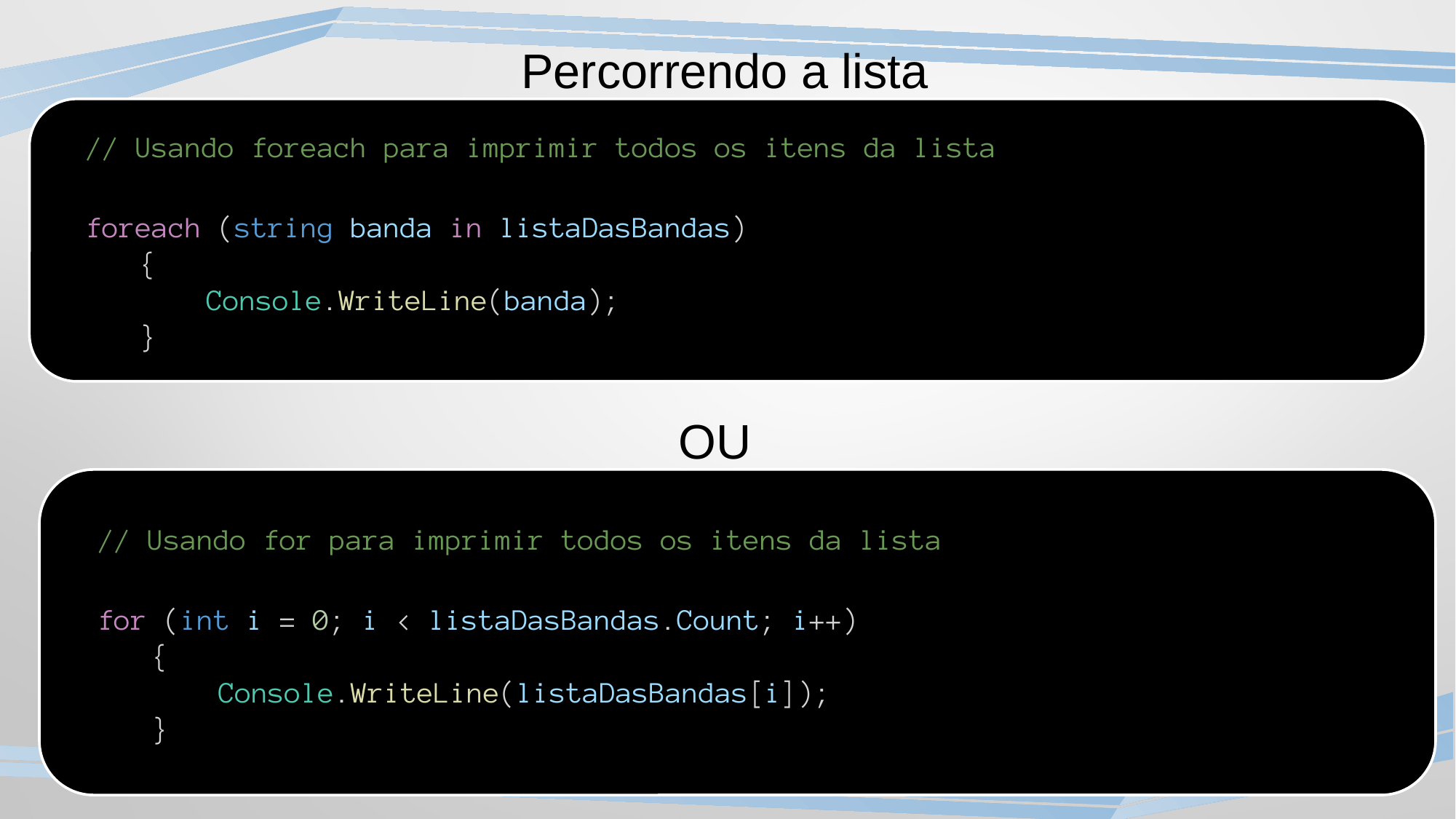

Percorrendo a lista
// Usando foreach para imprimir todos os itens da lista

foreach (string banda in listaDasBandas)
{
    Console.WriteLine(banda);
}
OU
// Usando for para imprimir todos os itens da lista

for (int i = 0; i < listaDasBandas.Count; i++)
{
    Console.WriteLine(listaDasBandas[i]);
}